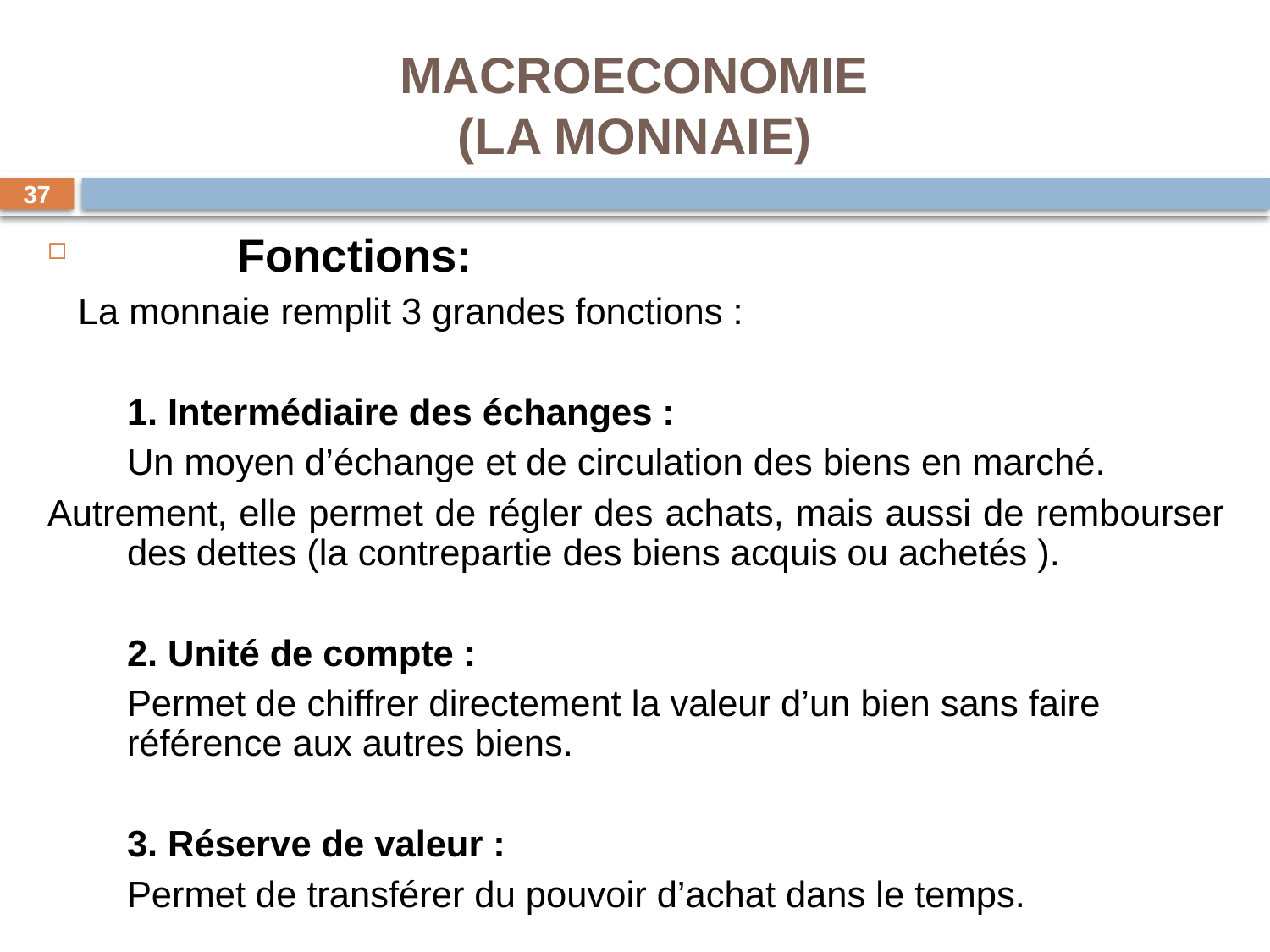

MACROECONOMIE
(LA MONNAIE)
37
	Fonctions:
   La monnaie remplit 3 grandes fonctions :

	1. Intermédiaire des échanges :
	Un moyen d’échange et de circulation des biens en marché.
Autrement, elle permet de régler des achats, mais aussi de rembourser des dettes (la contrepartie des biens acquis ou achetés ).

	2. Unité de compte :
	Permet de chiffrer directement la valeur d’un bien sans faire référence aux autres biens.

	3. Réserve de valeur :
	Permet de transférer du pouvoir d’achat dans le temps.